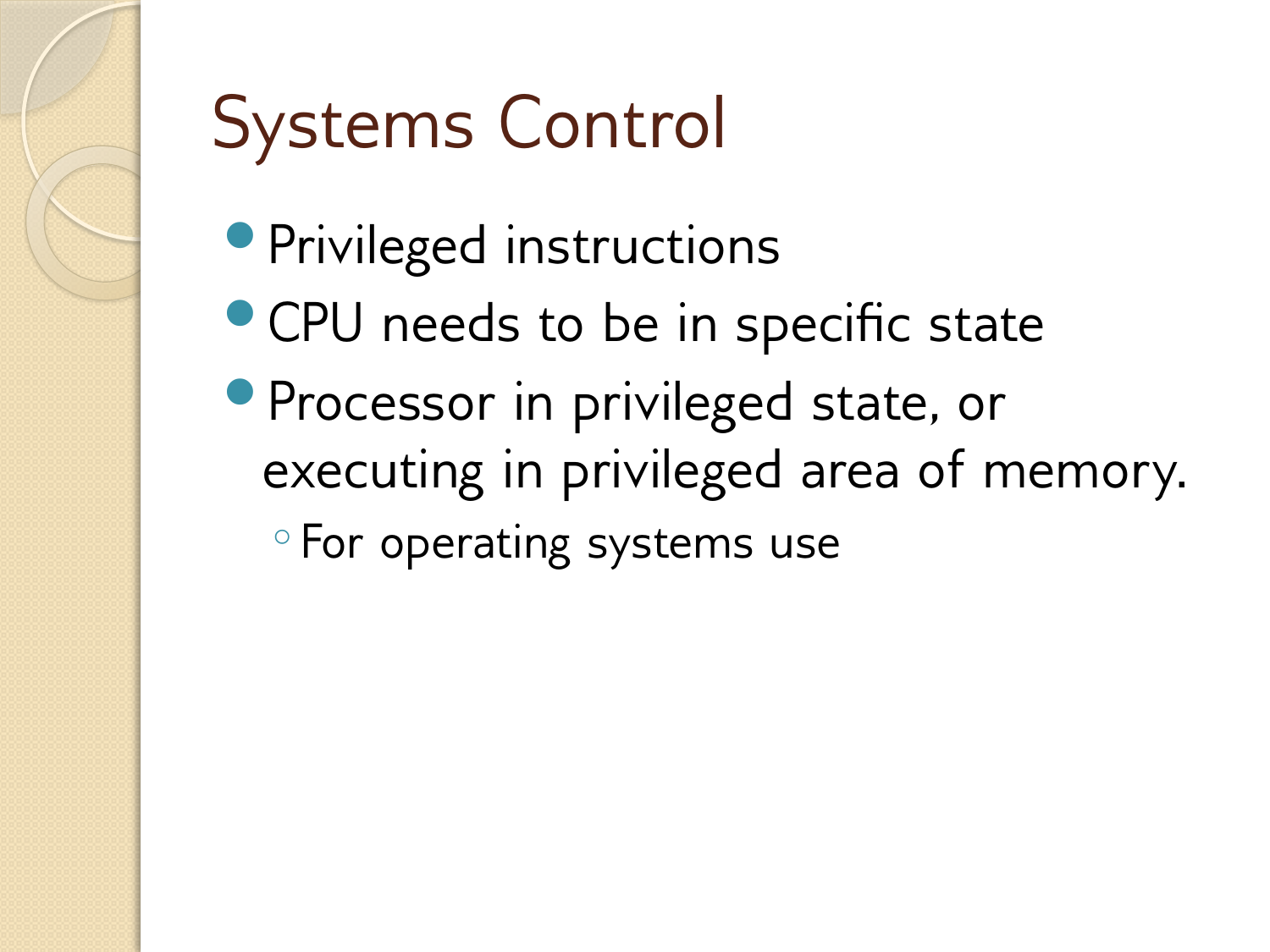

# Systems Control
Privileged instructions
CPU needs to be in specific state
Processor in privileged state, or executing in privileged area of memory.
For operating systems use